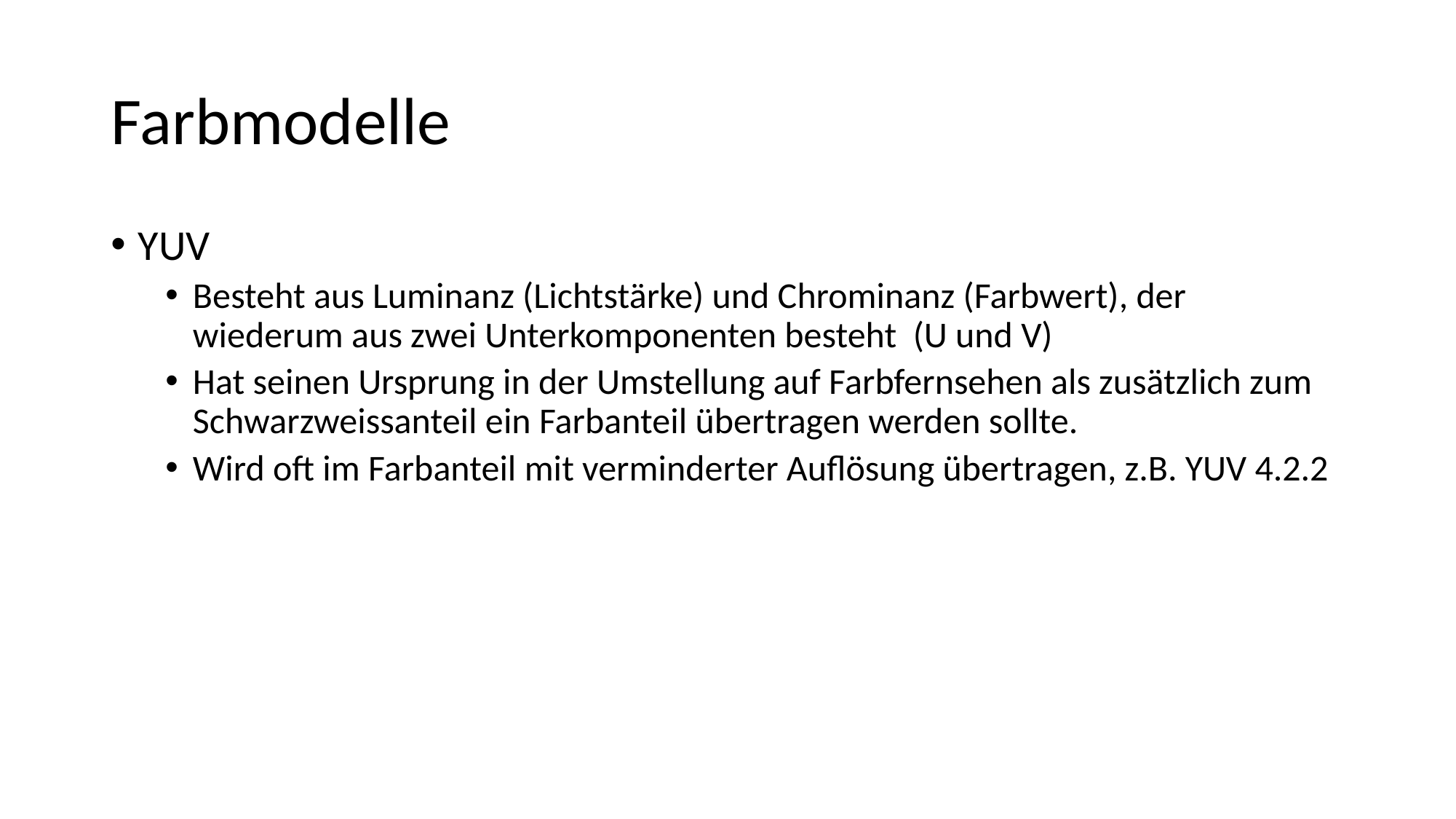

# Farbmodelle
YUV
Besteht aus Luminanz (Lichtstärke) und Chrominanz (Farbwert), der wiederum aus zwei Unterkomponenten besteht  (U und V)
Hat seinen Ursprung in der Umstellung auf Farbfernsehen als zusätzlich zum Schwarzweissanteil ein Farbanteil übertragen werden sollte.
Wird oft im Farbanteil mit verminderter Auflösung übertragen, z.B. YUV 4.2.2